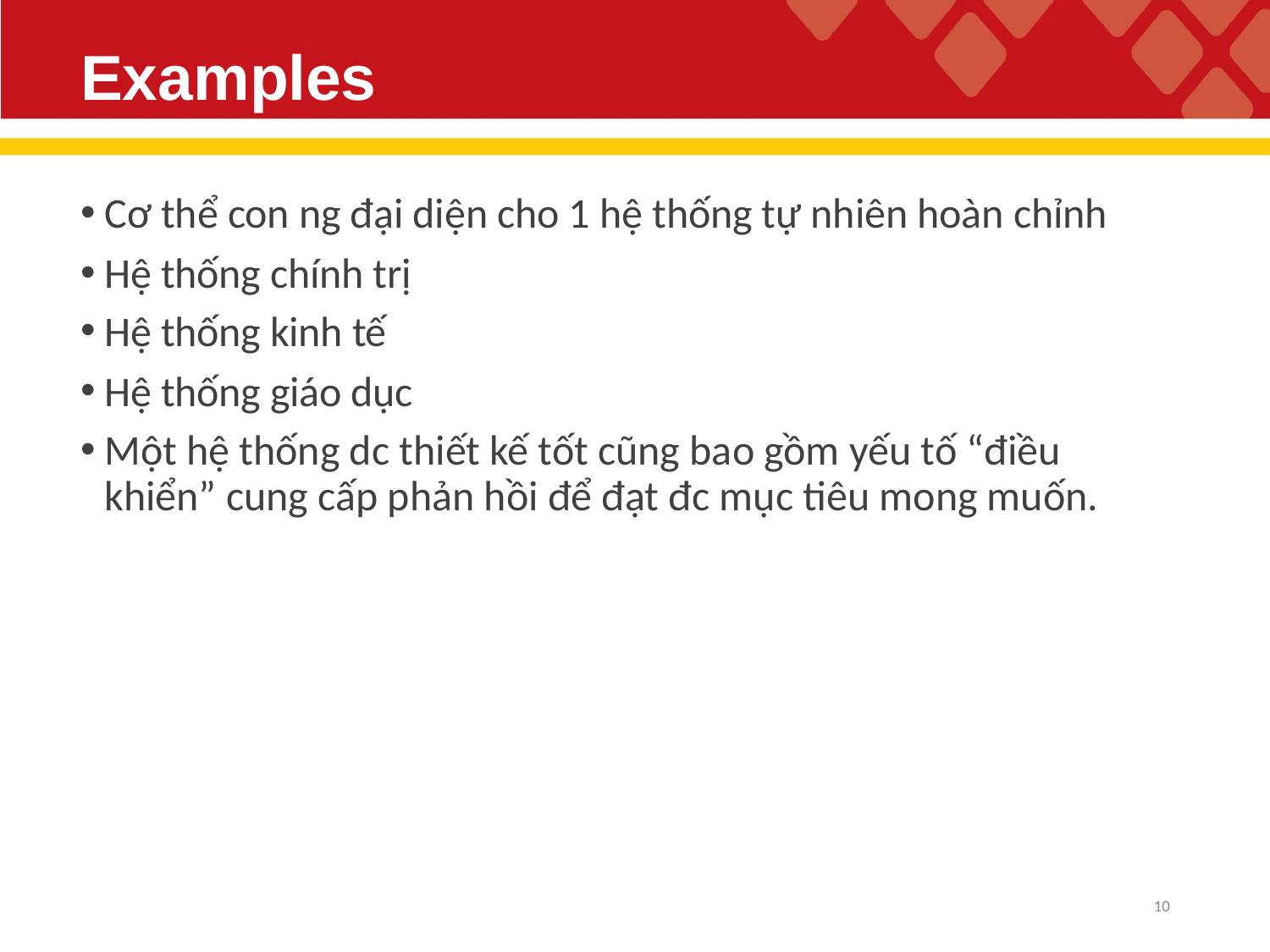

# Examples
Cơ thể con ng đại diện cho 1 hệ thống tự nhiên hoàn chỉnh
Hệ thống chính trị
Hệ thống kinh tế
Hệ thống giáo dục
Một hệ thống dc thiết kế tốt cũng bao gồm yếu tố “điều khiển” cung cấp phản hồi để đạt đc mục tiêu mong muốn.
10